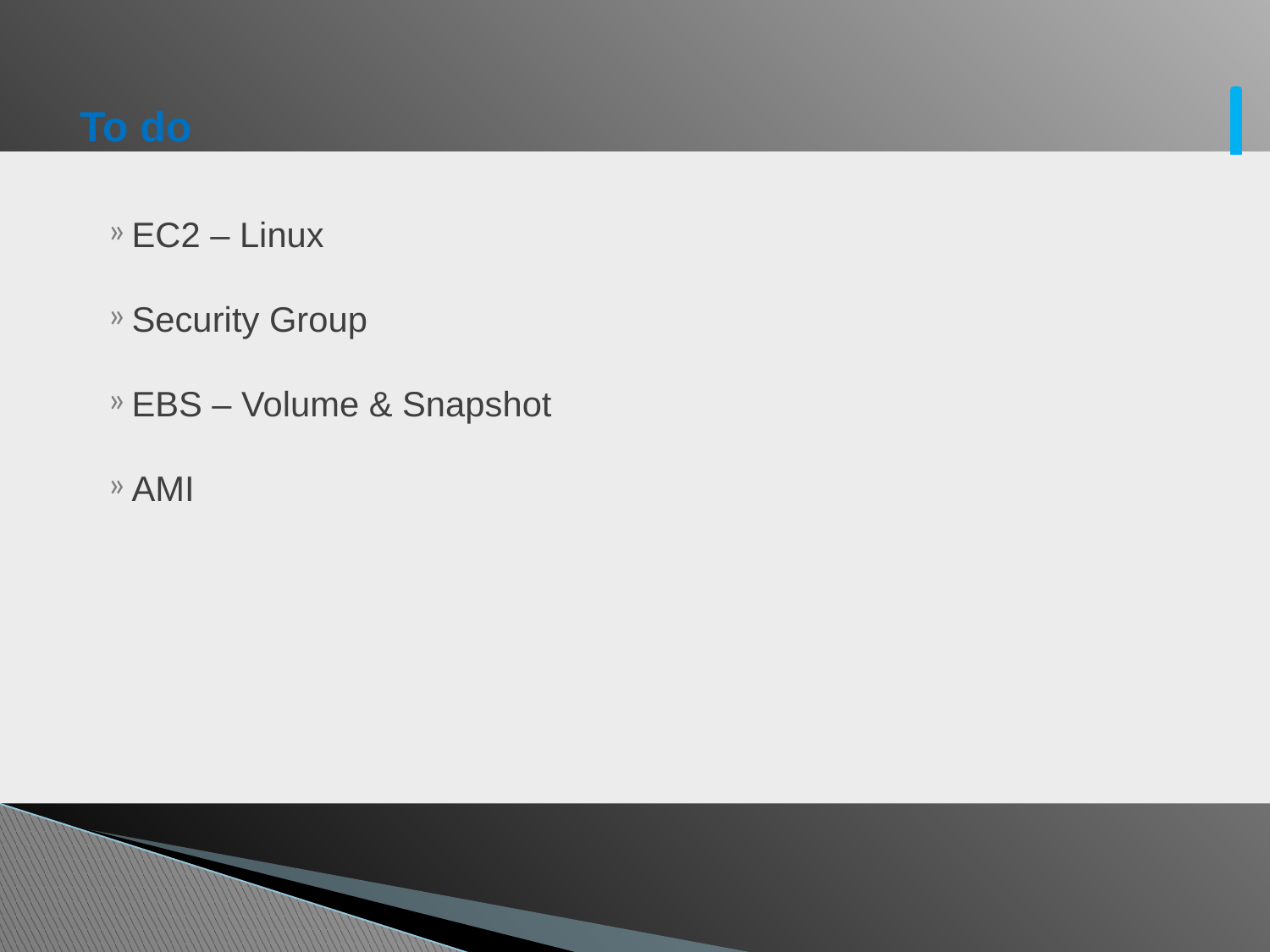

# To do

EC2 – Linux

Security Group

EBS – Volume & Snapshot

AMI